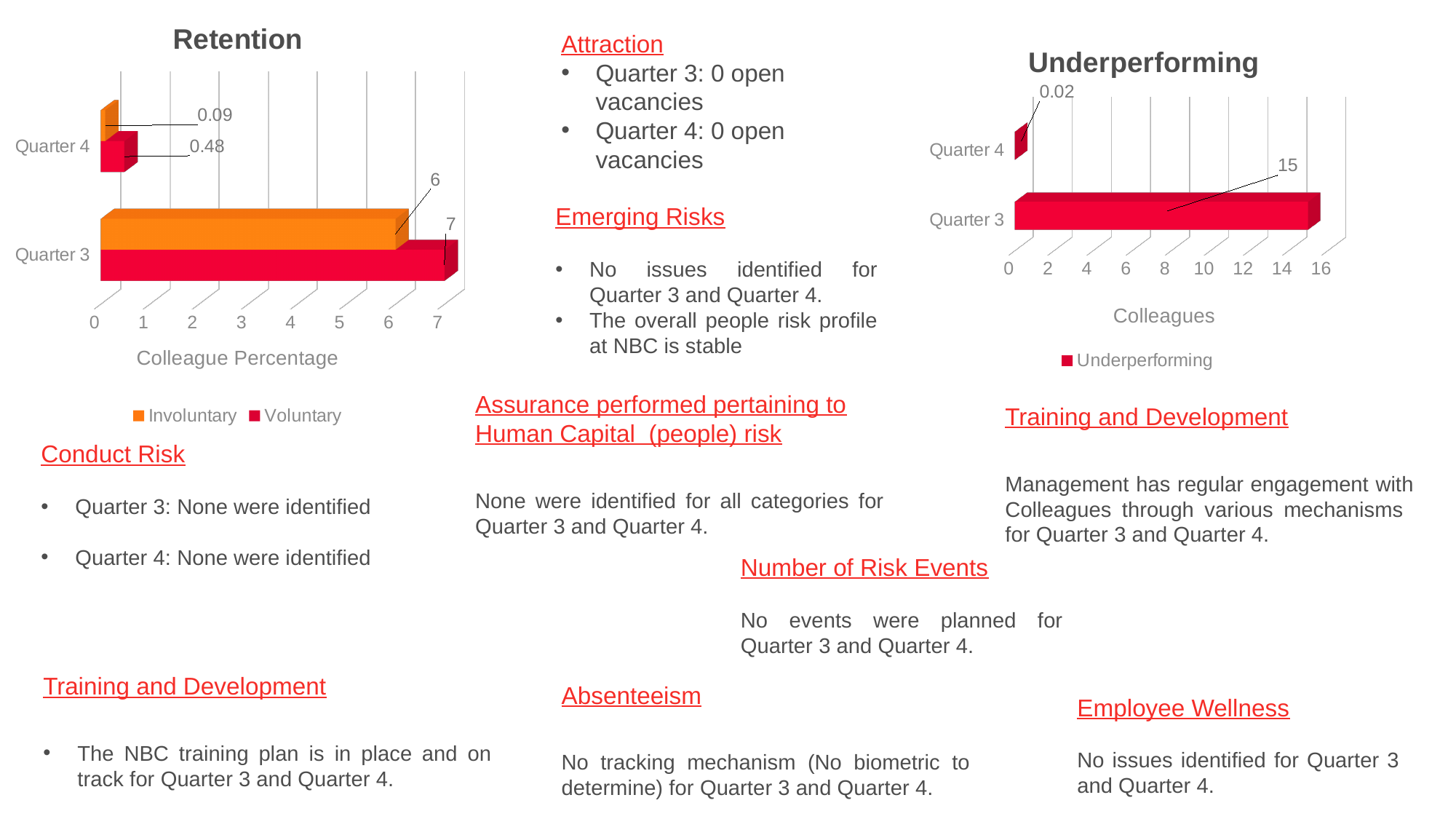

[unsupported chart]

Attraction
Quarter 3: 0 open vacancies
Quarter 4: 0 open vacancies

[unsupported chart]

Emerging Risks

No issues identified for Quarter 3 and Quarter 4.
The overall people risk profile at NBC is stable

Assurance performed pertaining to Human Capital  (people) risk

None were identified for all categories for Quarter 3 and Quarter 4.

Training and Development

Management has regular engagement with Colleagues through various mechanisms  for Quarter 3 and Quarter 4.

Conduct Risk

Quarter 3: None were identified

Quarter 4: None were identified

Number of Risk Events

No events were planned for Quarter 3 and Quarter 4.

Training and Development

The NBC training plan is in place and on track for Quarter 3 and Quarter 4.

Absenteeism

No tracking mechanism (No biometric to determine) for Quarter 3 and Quarter 4.

Employee Wellness

No issues identified for Quarter 3 and Quarter 4.